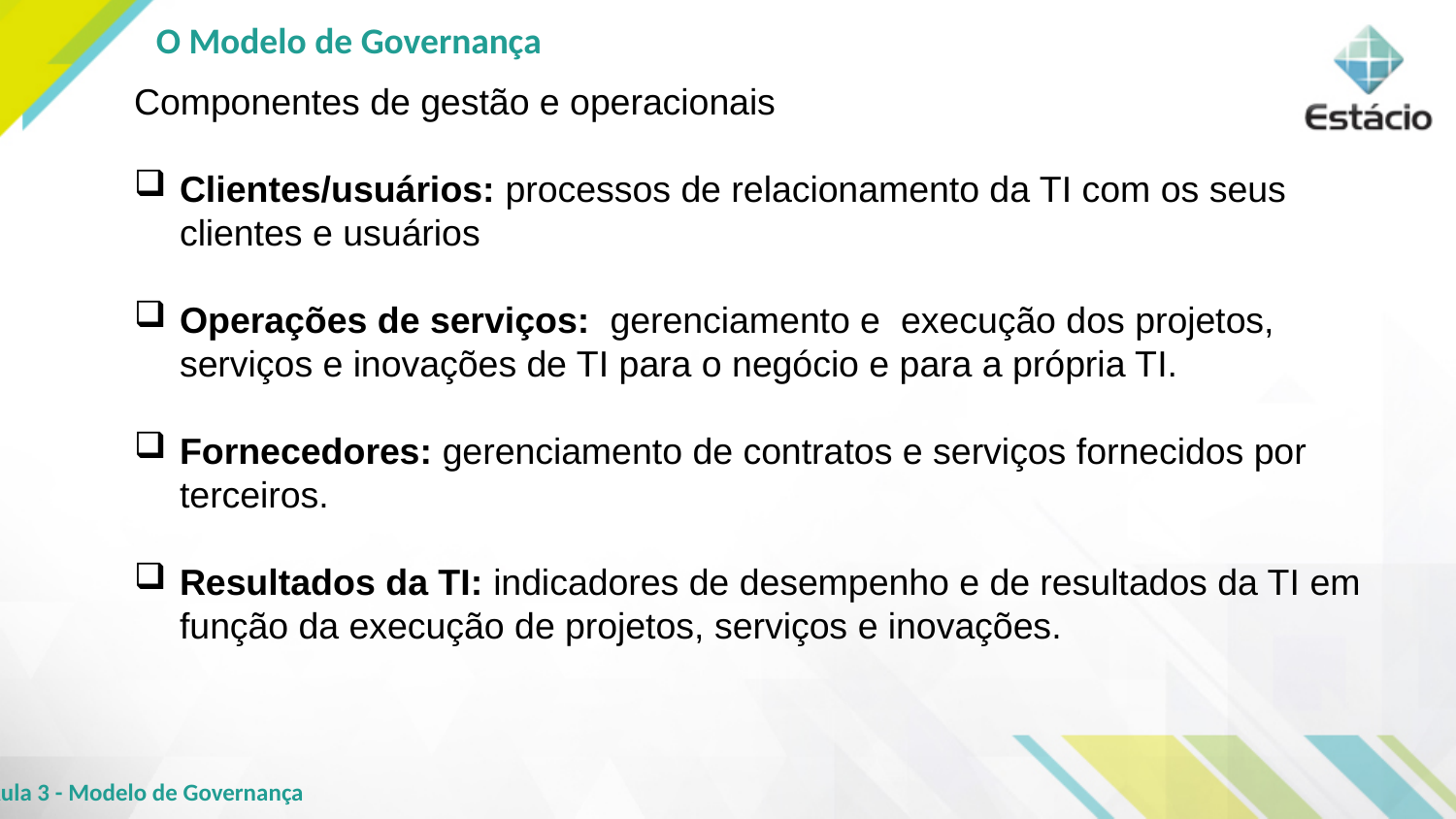

O Modelo de Governança
Componentes de gestão e operacionais

Clientes/usuários: processos de relacionamento da TI com os seus clientes e usuários

Operações de serviços:  gerenciamento e  execução dos projetos, serviços e inovações de TI para o negócio e para a própria TI.

Fornecedores: gerenciamento de contratos e serviços fornecidos por terceiros.

Resultados da TI: indicadores de desempenho e de resultados da TI em função da execução de projetos, serviços e inovações.

Aula 3 - Modelo de Governança